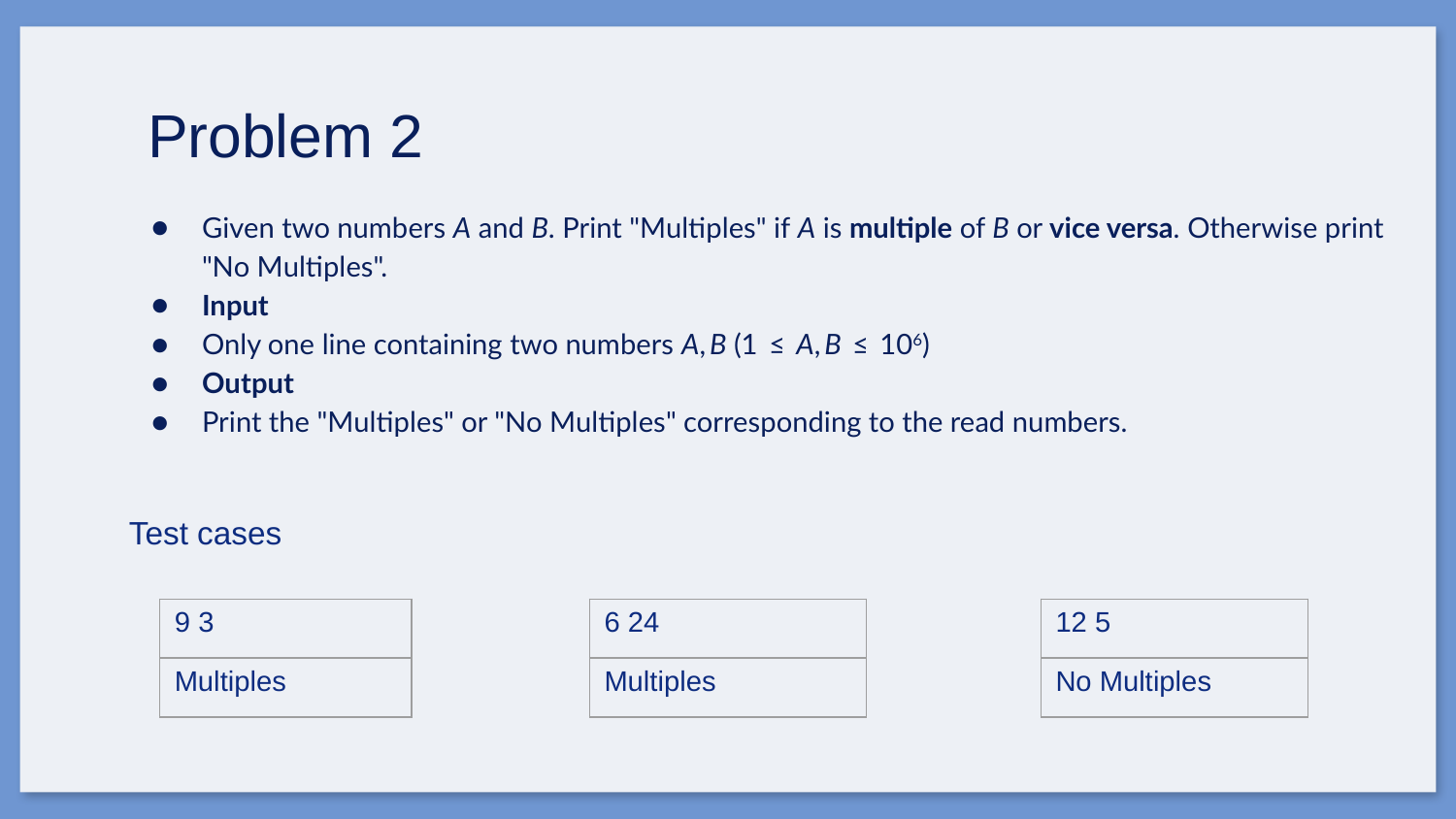

# Problem 2
Given two numbers A and B. Print "Multiples" if A is multiple of B or vice versa. Otherwise print "No Multiples".
Input
Only one line containing two numbers A, B (1  ≤  A, B  ≤  106)
Output
Print the "Multiples" or "No Multiples" corresponding to the read numbers.
Test cases
| 9 3 |
| --- |
| Multiples |
| 6 24 |
| --- |
| Multiples |
| 12 5 |
| --- |
| No Multiples |